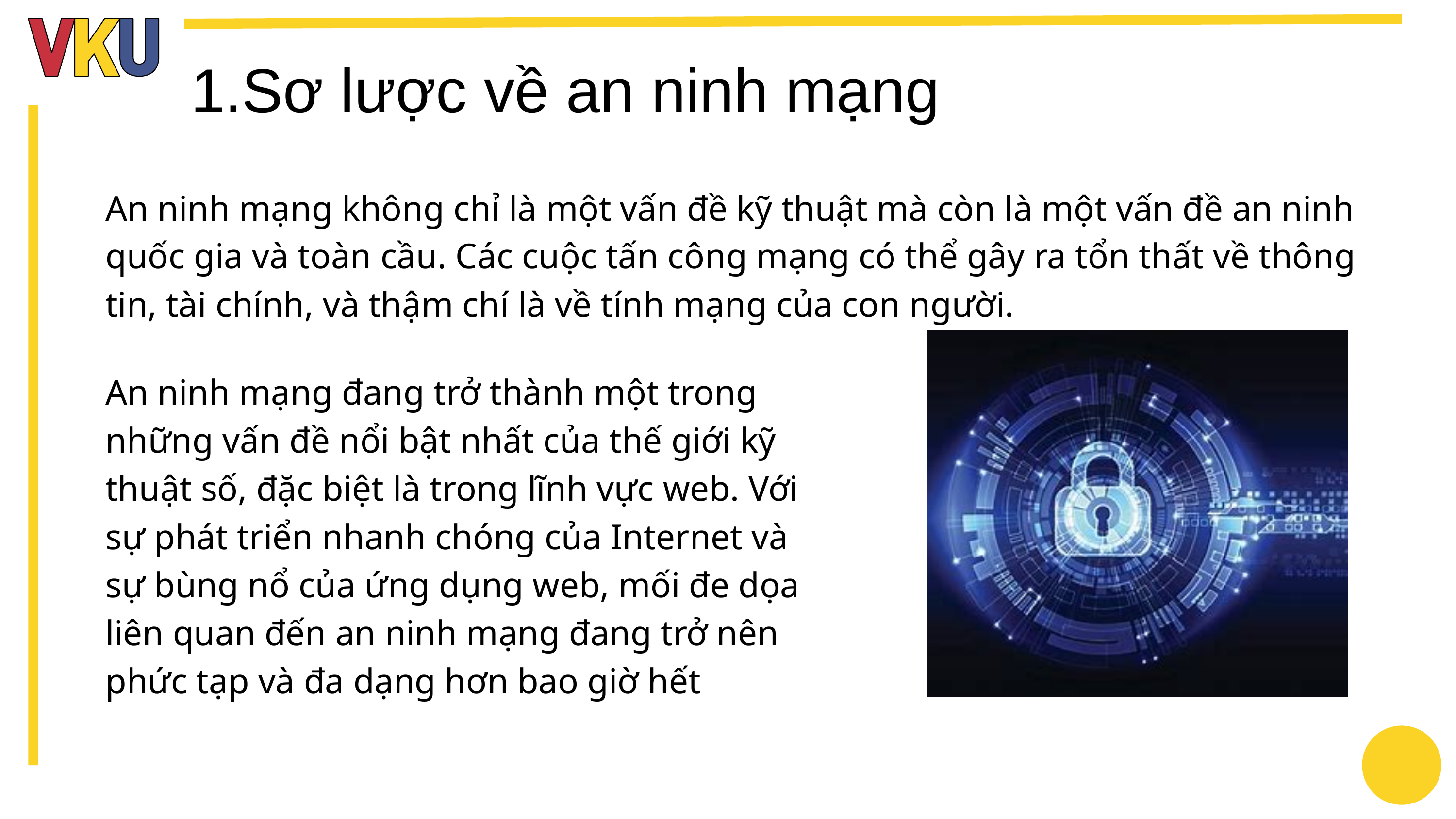

1.Sơ lược về an ninh mạng

An ninh mạng không chỉ là một vấn đề kỹ thuật mà còn là một vấn đề an ninh quốc gia và toàn cầu. Các cuộc tấn công mạng có thể gây ra tổn thất về thông tin, tài chính, và thậm chí là về tính mạng của con người.

An ninh mạng đang trở thành một trong những vấn đề nổi bật nhất của thế giới kỹ thuật số, đặc biệt là trong lĩnh vực web. Với sự phát triển nhanh chóng của Internet và sự bùng nổ của ứng dụng web, mối đe dọa liên quan đến an ninh mạng đang trở nên phức tạp và đa dạng hơn bao giờ hết